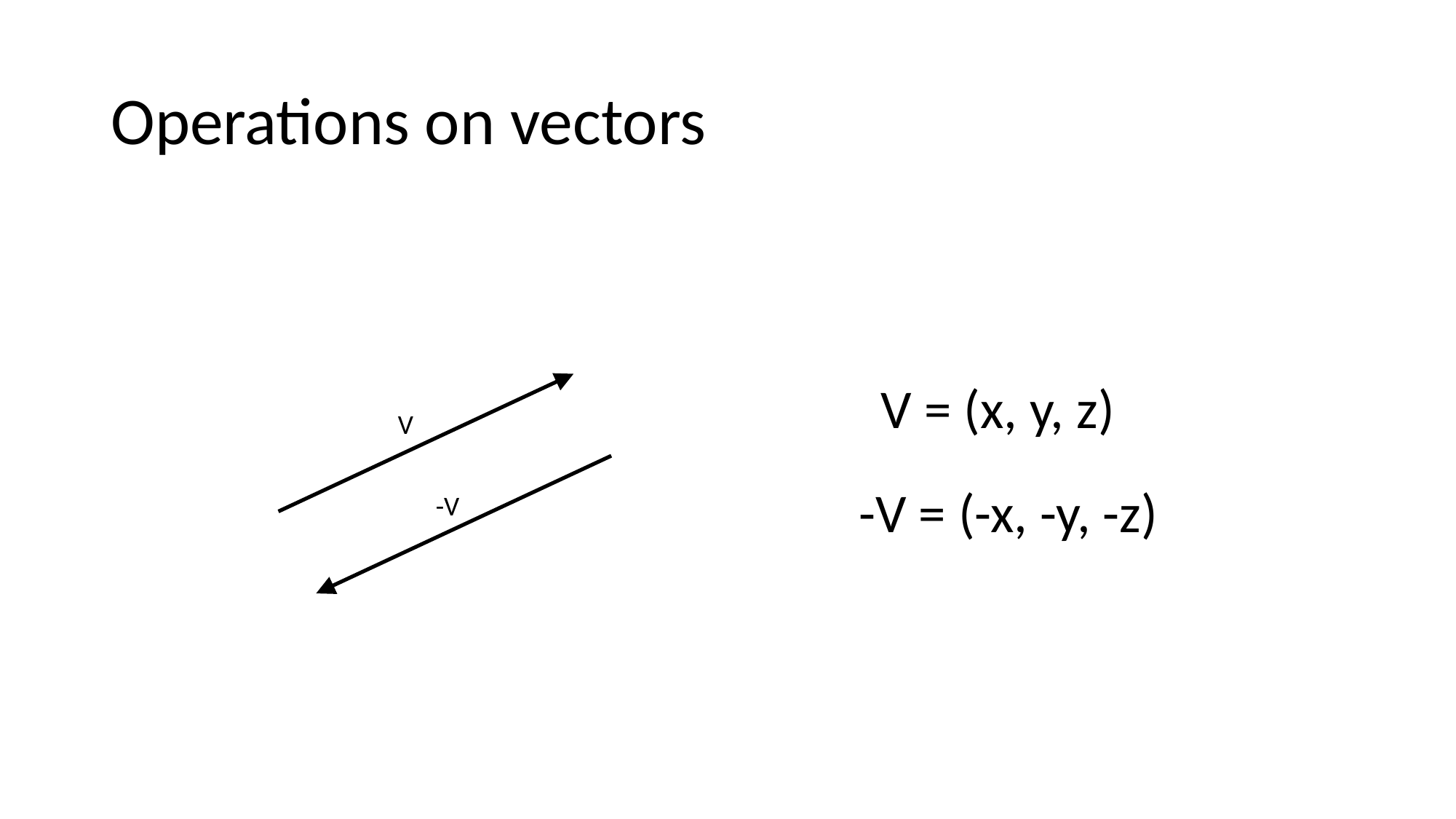

# Operations on vectors
V = (x, y, z)
V
-V = (-x, -y, -z)
-V